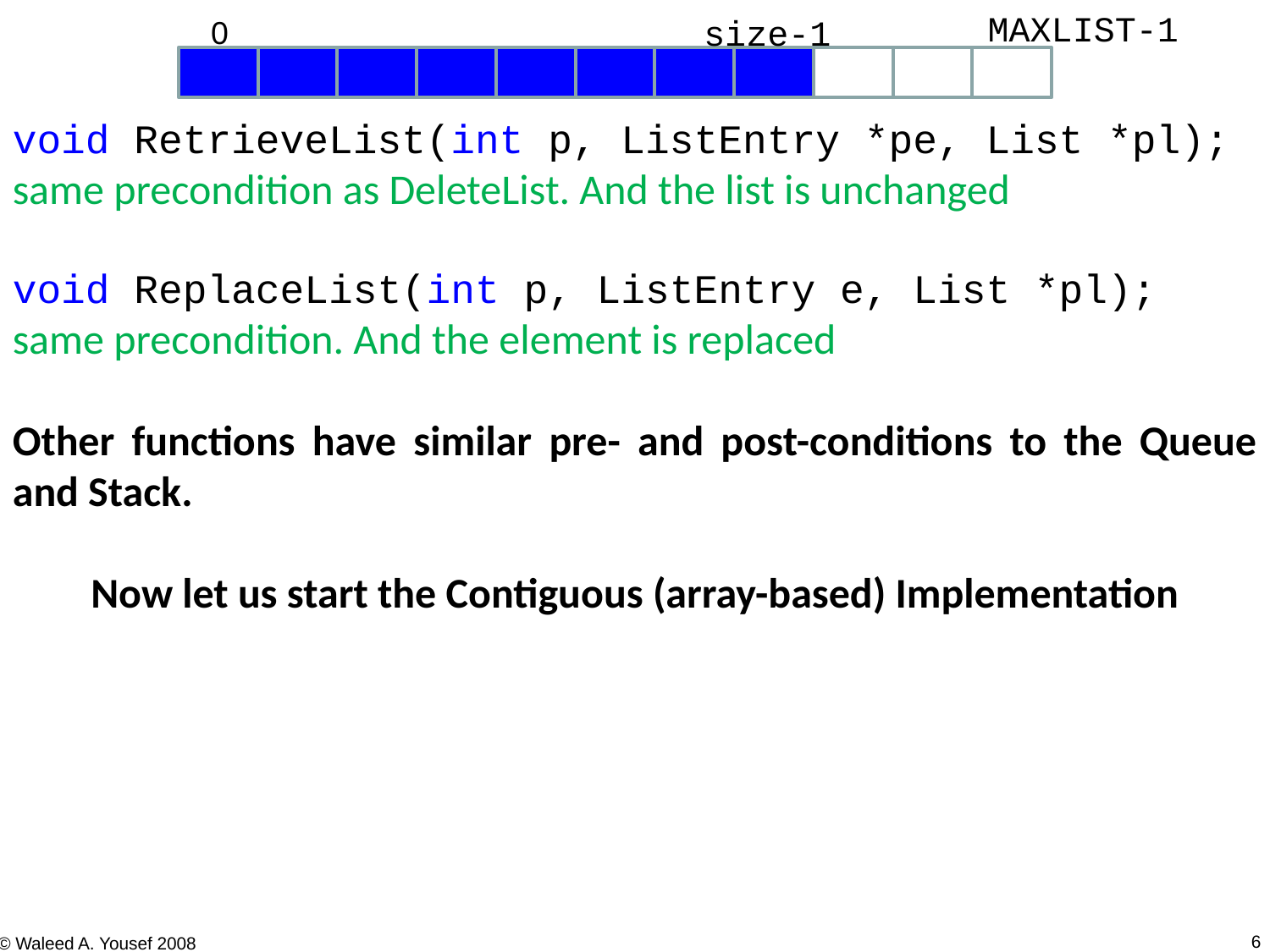

MAXLIST-1
size-1
0

void RetrieveList(int p, ListEntry *pe, List *pl);
same precondition as DeleteList. And the list is unchanged

void ReplaceList(int p, ListEntry e, List *pl);
same precondition. And the element is replaced

Other functions have similar pre- and post-conditions to the Queue and Stack.

Now let us start the Contiguous (array-based) Implementation

6
© Waleed A. Yousef 2008